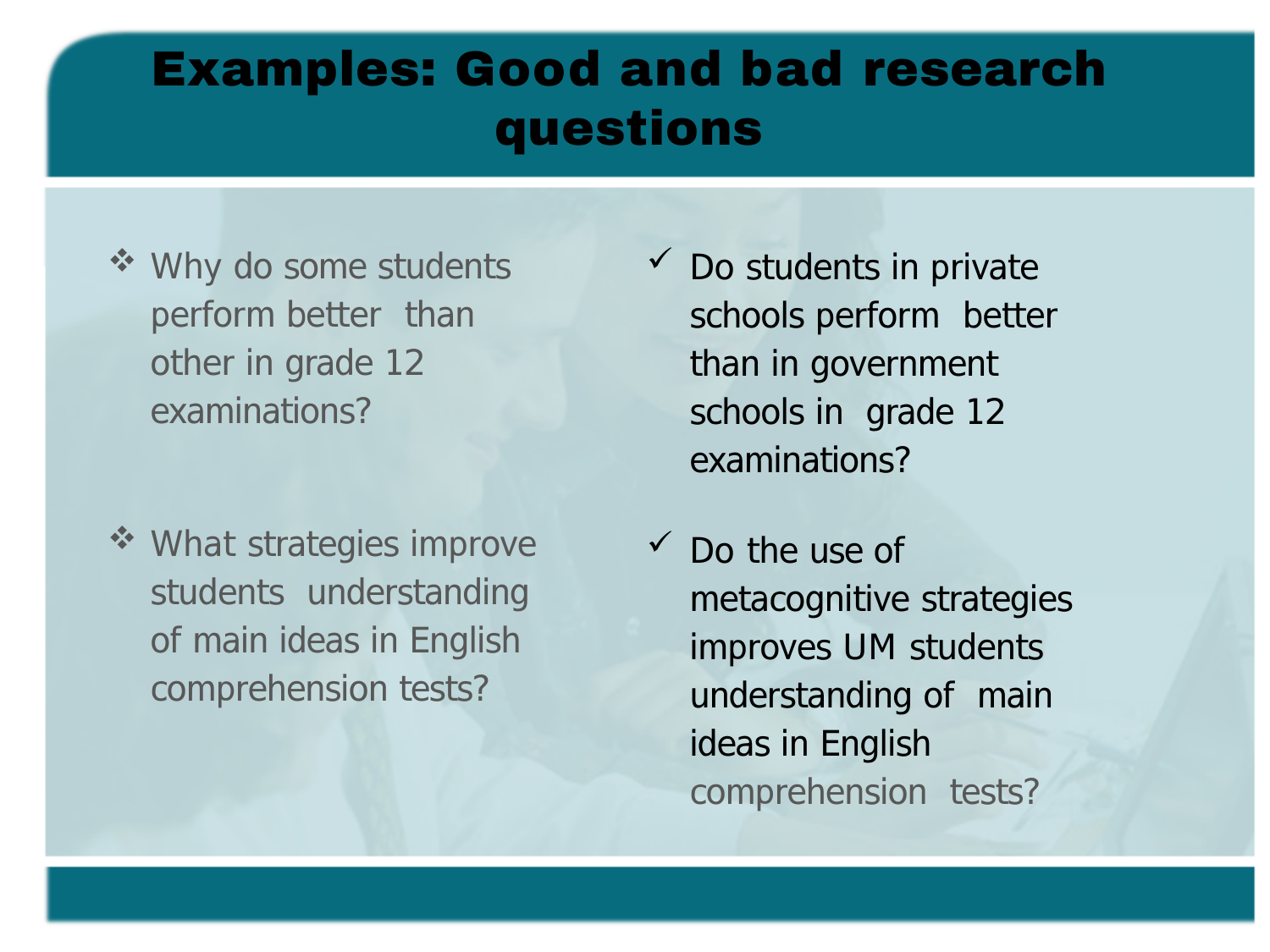

# Examples: Good and bad research questions
24
Why do some students perform better  than other in grade 12 examinations?

What strategies improve students  understanding of main ideas in English  comprehension tests?
Do students in private schools perform  better than in government schools in  grade 12 examinations?

Do the use of metacognitive strategies  improves UM students understanding of  main ideas in English comprehension  tests?